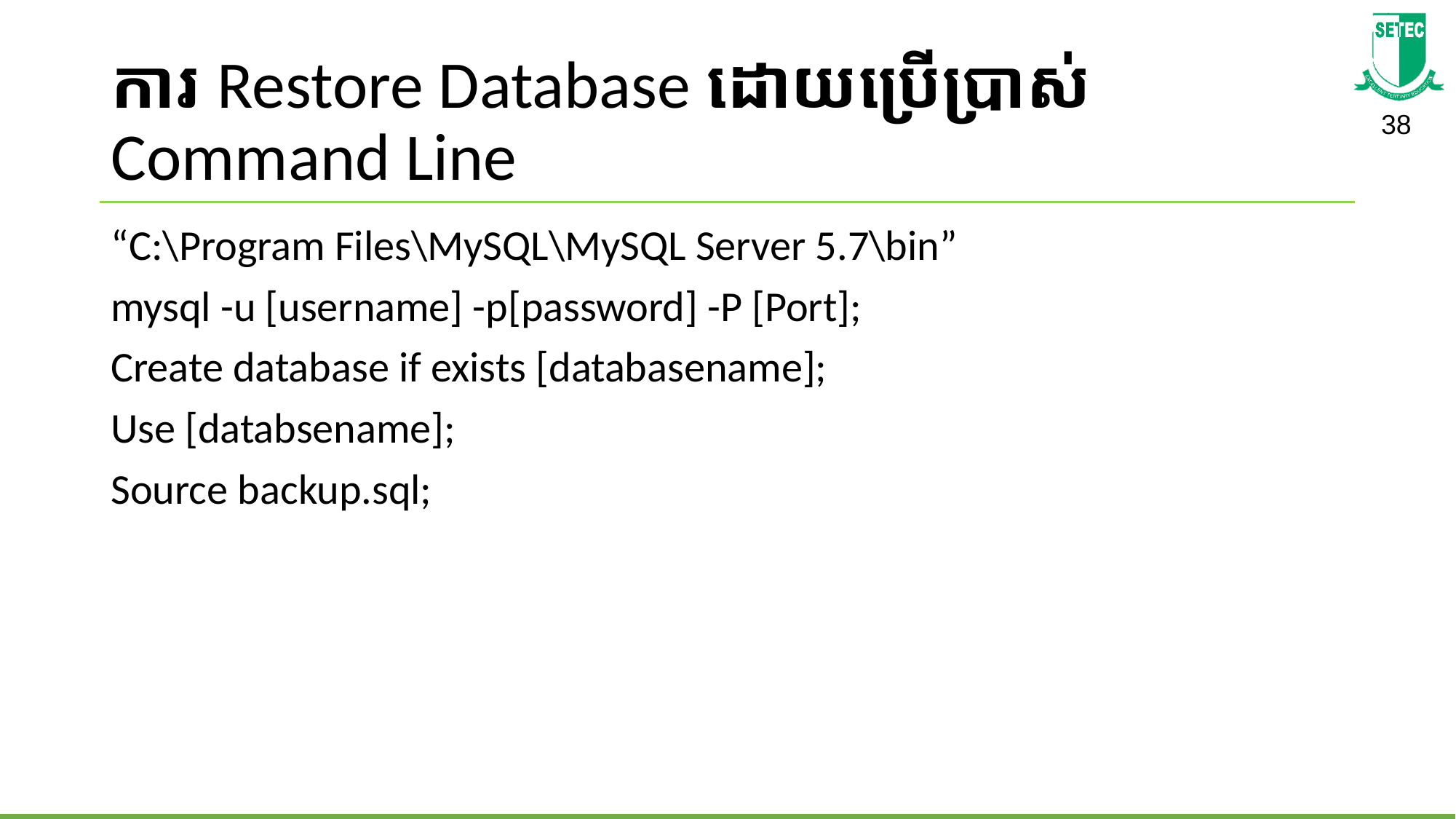

# ការ Restore Database ដោយប្រើប្រាស់ Command Line
“C:\Program Files\MySQL\MySQL Server 5.7\bin”
mysql -u [username] -p[password] -P [Port];
Create database if exists [databasename];
Use [databsename];
Source backup.sql;